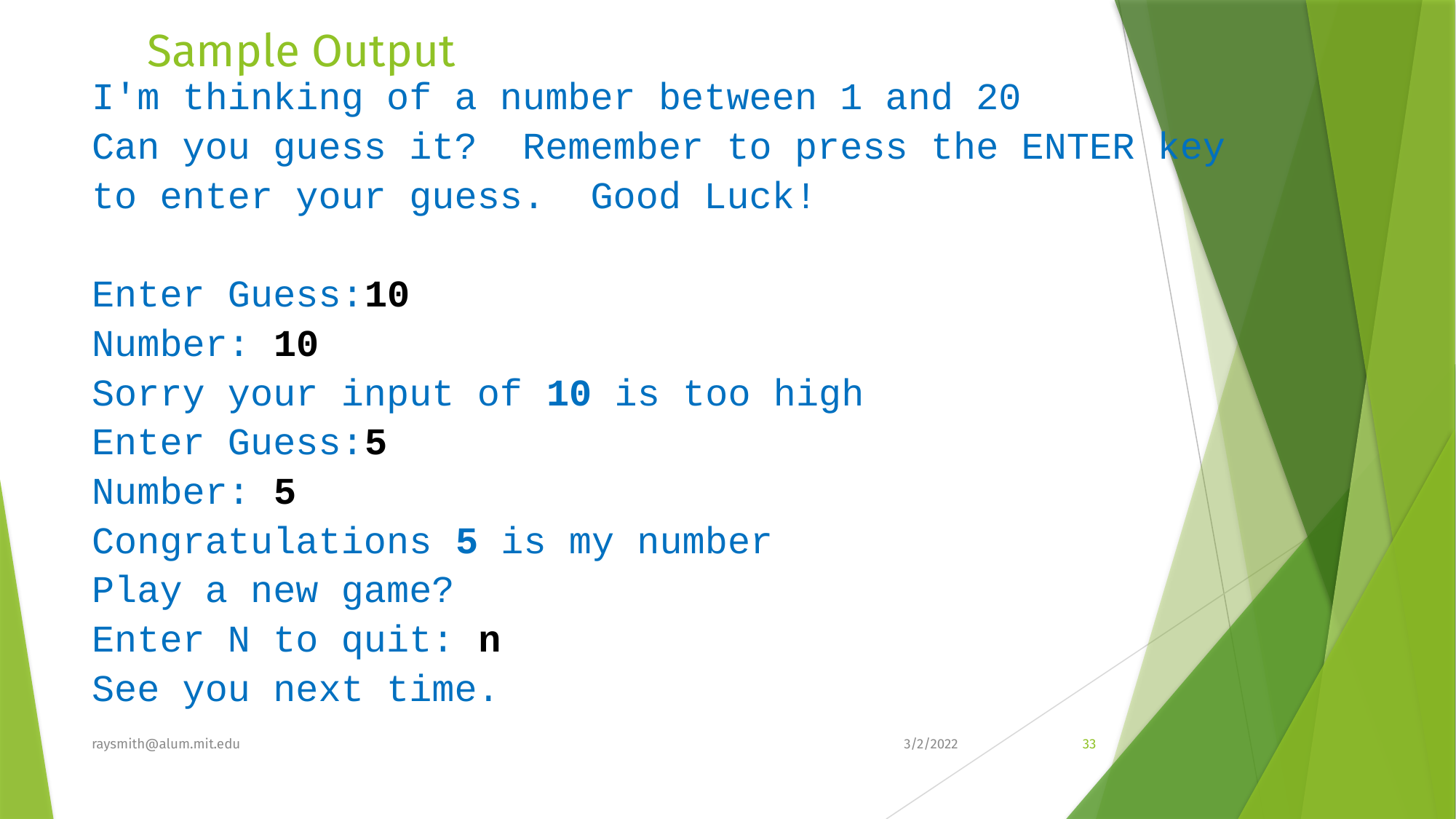

# Sample Output

I'm thinking of a number between 1 and 20
Can you guess it?  Remember to press the ENTER key
to enter your guess.  Good Luck!

Enter Guess:10
Number: 10
Sorry your input of 10 is too high
Enter Guess:5
Number: 5
Congratulations 5 is my number
Play a new game?
Enter N to quit: n
See you next time.
raysmith@alum.mit.edu
3/2/2022
33